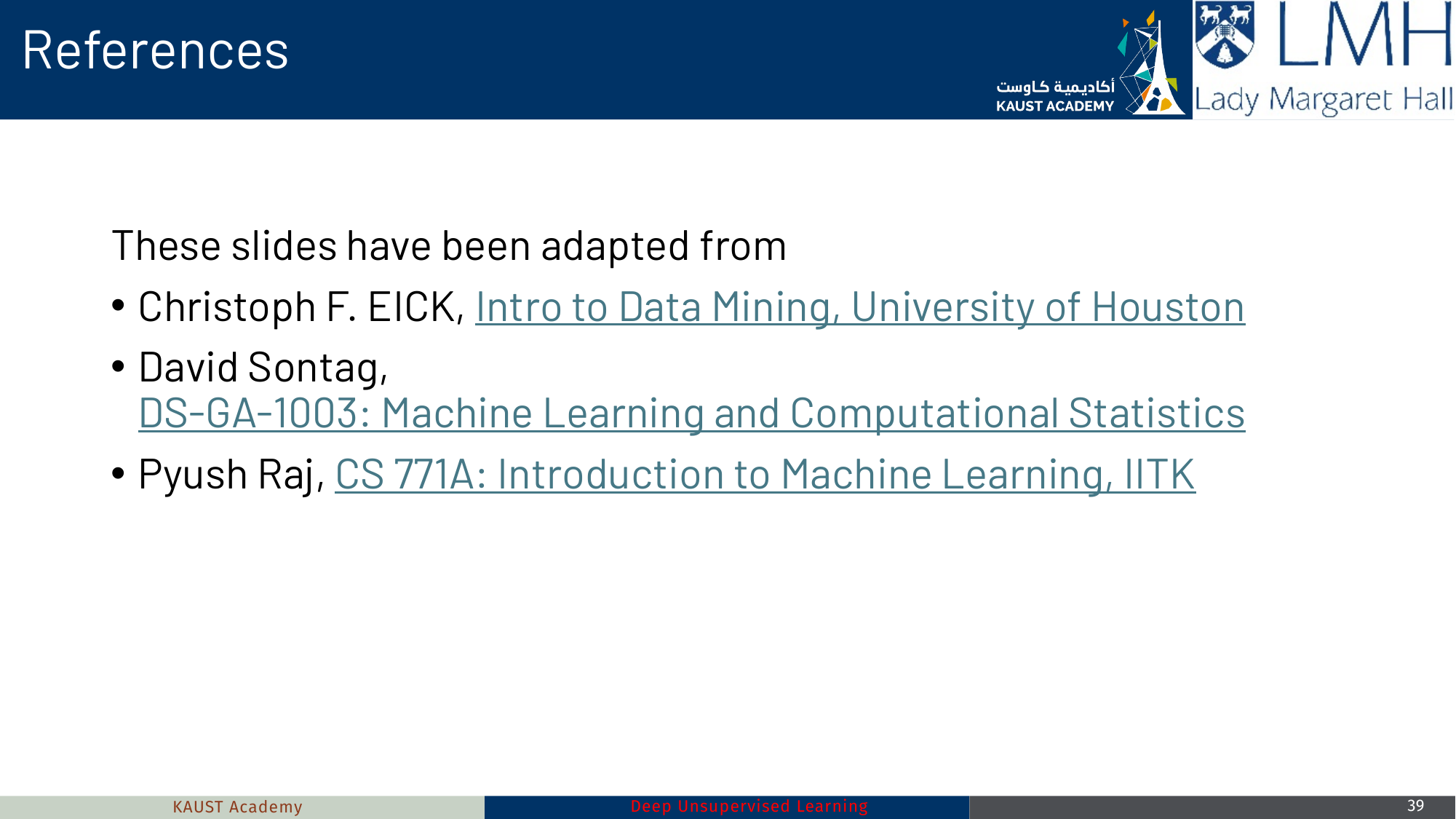

# References
These slides have been adapted from
Christoph F. EICK, Intro to Data Mining, University of Houston
David Sontag, DS-GA-1003: Machine Learning and Computational Statistics
Pyush Raj, CS 771A: Introduction to Machine Learning, IITK